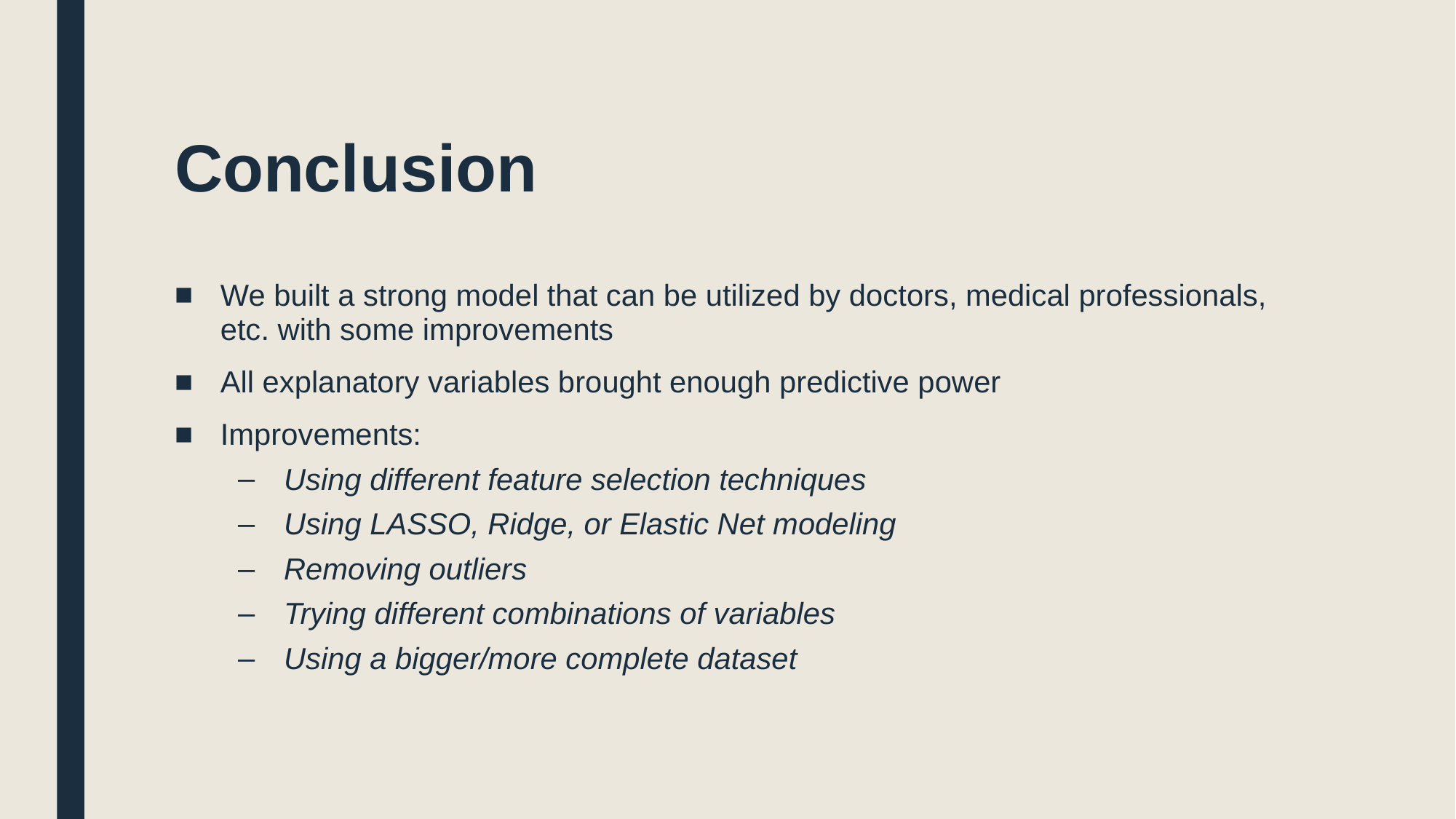

# Conclusion
We built a strong model that can be utilized by doctors, medical professionals, etc. with some improvements
All explanatory variables brought enough predictive power
Improvements:
Using different feature selection techniques
Using LASSO, Ridge, or Elastic Net modeling
Removing outliers
Trying different combinations of variables
Using a bigger/more complete dataset